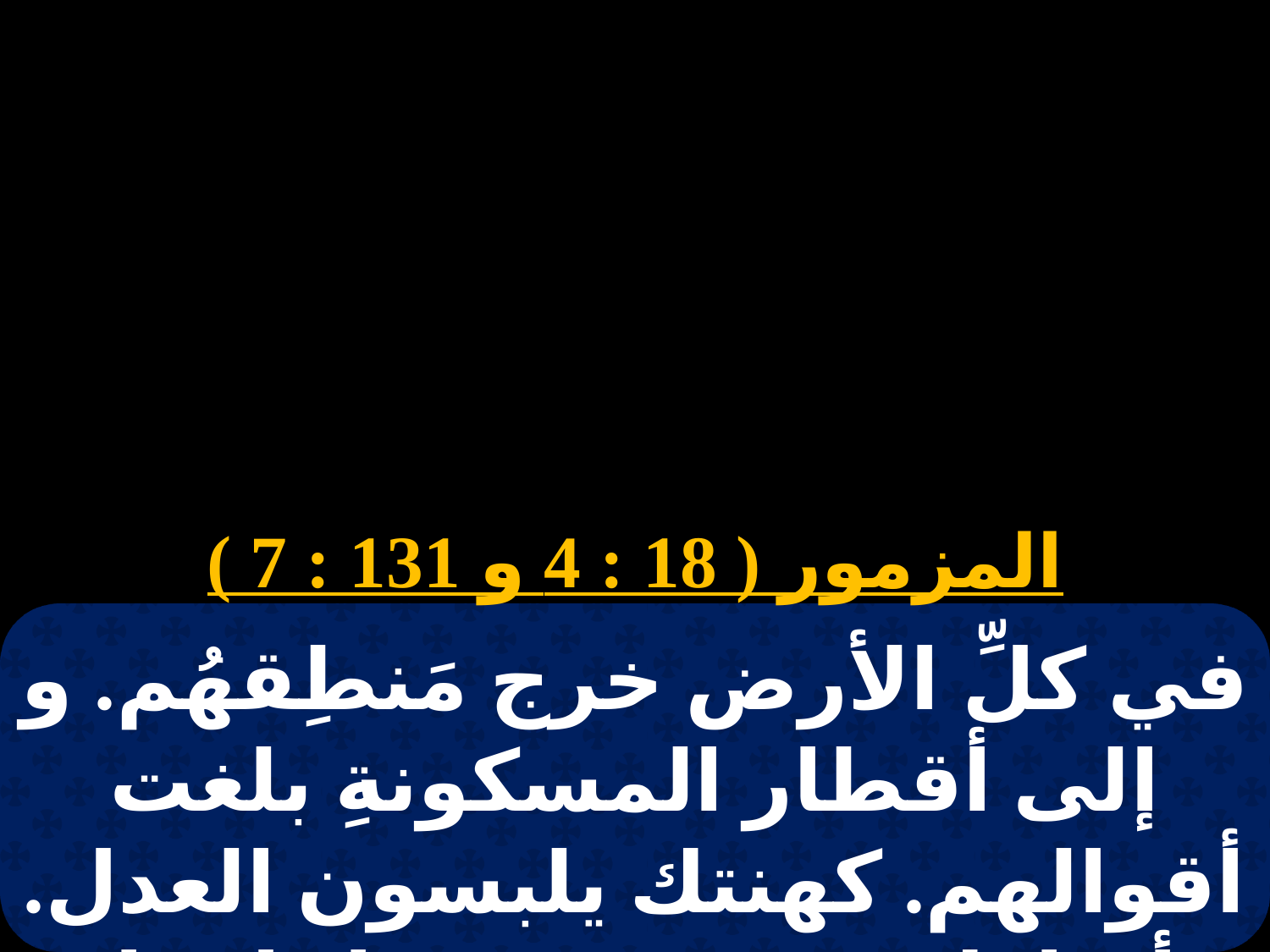

المزمور ( 18 : 4 و 131 : 7 )
في كلِّ الأرض خرج مَنطِقهُم. و إلى أقطار المسكونةِ بلغت أقوالهم. كهنتك يلبسون العدل. و أبرارك يَبتهجون من اجل داودَ عبدِك.